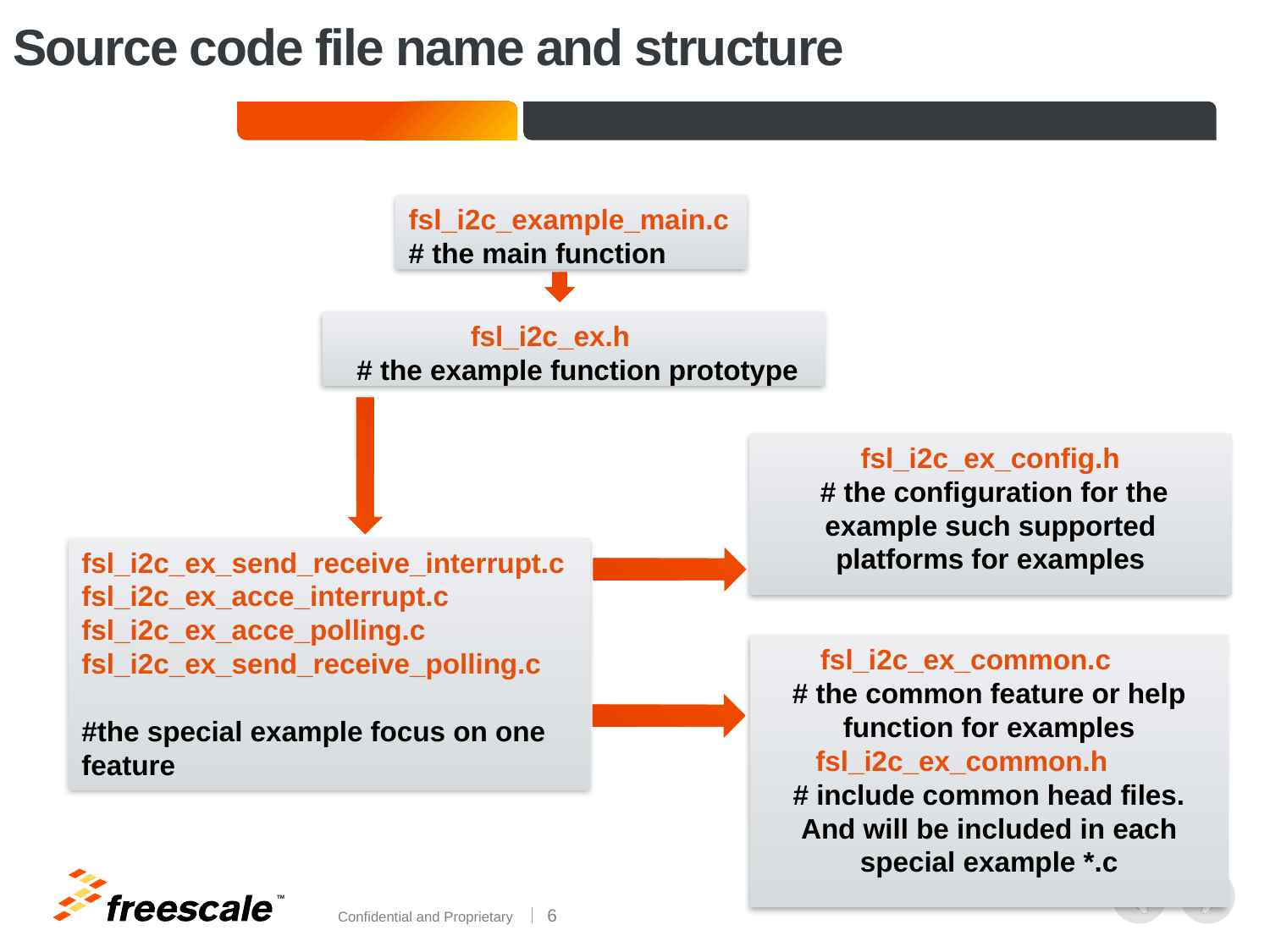

# Source code file name and structure
fsl_i2c_example_main.c
# the main function

fsl_i2c_ex.h
 # the example function prototype

fsl_i2c_ex_config.h
 # the configuration for the example such supported platforms for examples

fsl_i2c_ex_send_receive_interrupt.c
fsl_i2c_ex_acce_interrupt.c
fsl_i2c_ex_acce_polling.c
fsl_i2c_ex_send_receive_polling.c

#the special example focus on one feature

fsl_i2c_ex_common.c
# the common feature or help function for examples
fsl_i2c_ex_common.h
# include common head files. And will be included in each special example *.c